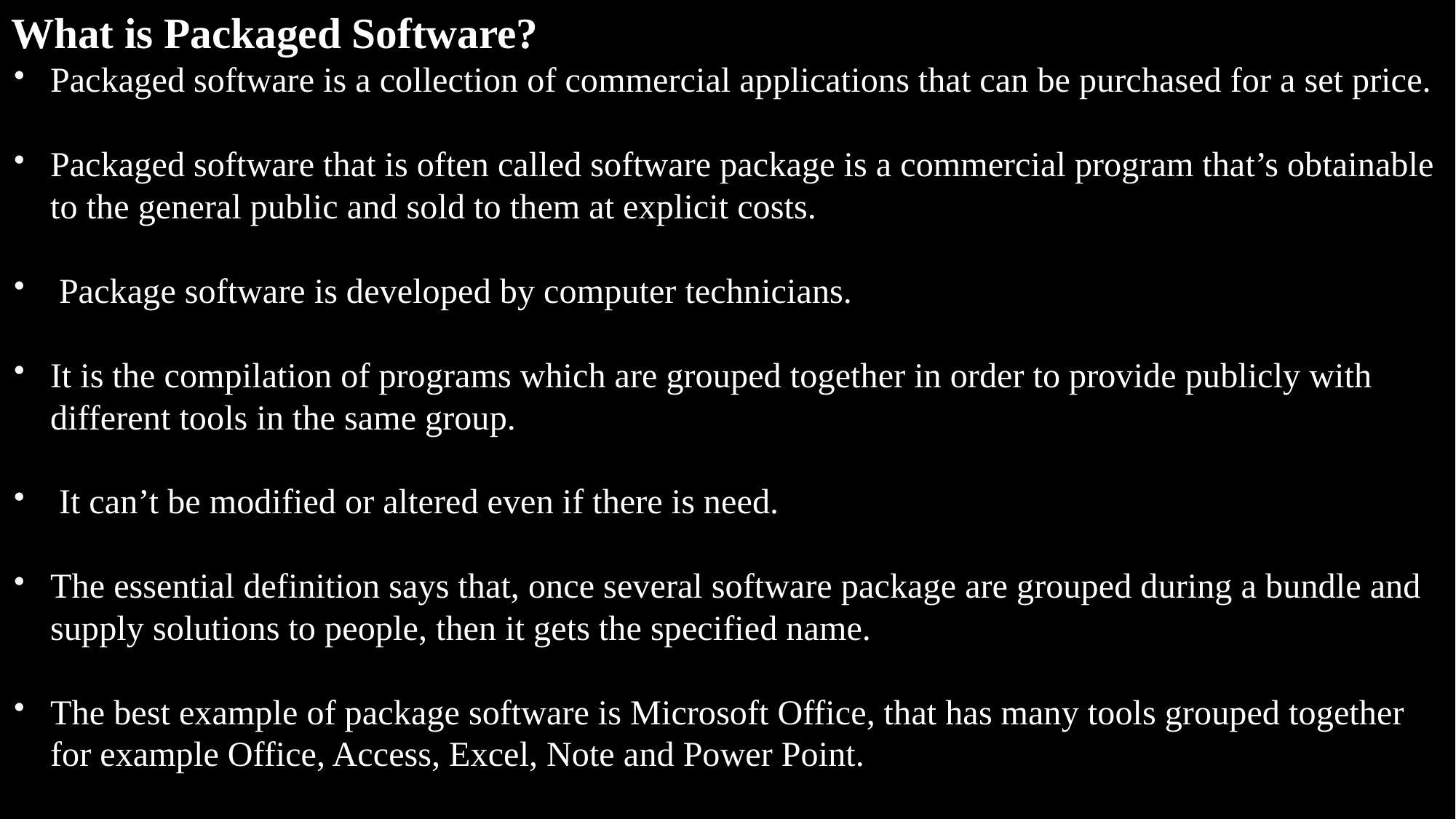

What is Packaged Software?
Packaged software is a collection of commercial applications that can be purchased for a set price.

Packaged software that is often called software package is a commercial program that’s obtainable to the general public and sold to them at explicit costs.

 Package software is developed by computer technicians.

It is the compilation of programs which are grouped together in order to provide publicly with different tools in the same group.

 It can’t be modified or altered even if there is need.

The essential definition says that, once several software package are grouped during a bundle and supply solutions to people, then it gets the specified name.

The best example of package software is Microsoft Office, that has many tools grouped together for example Office, Access, Excel, Note and Power Point.